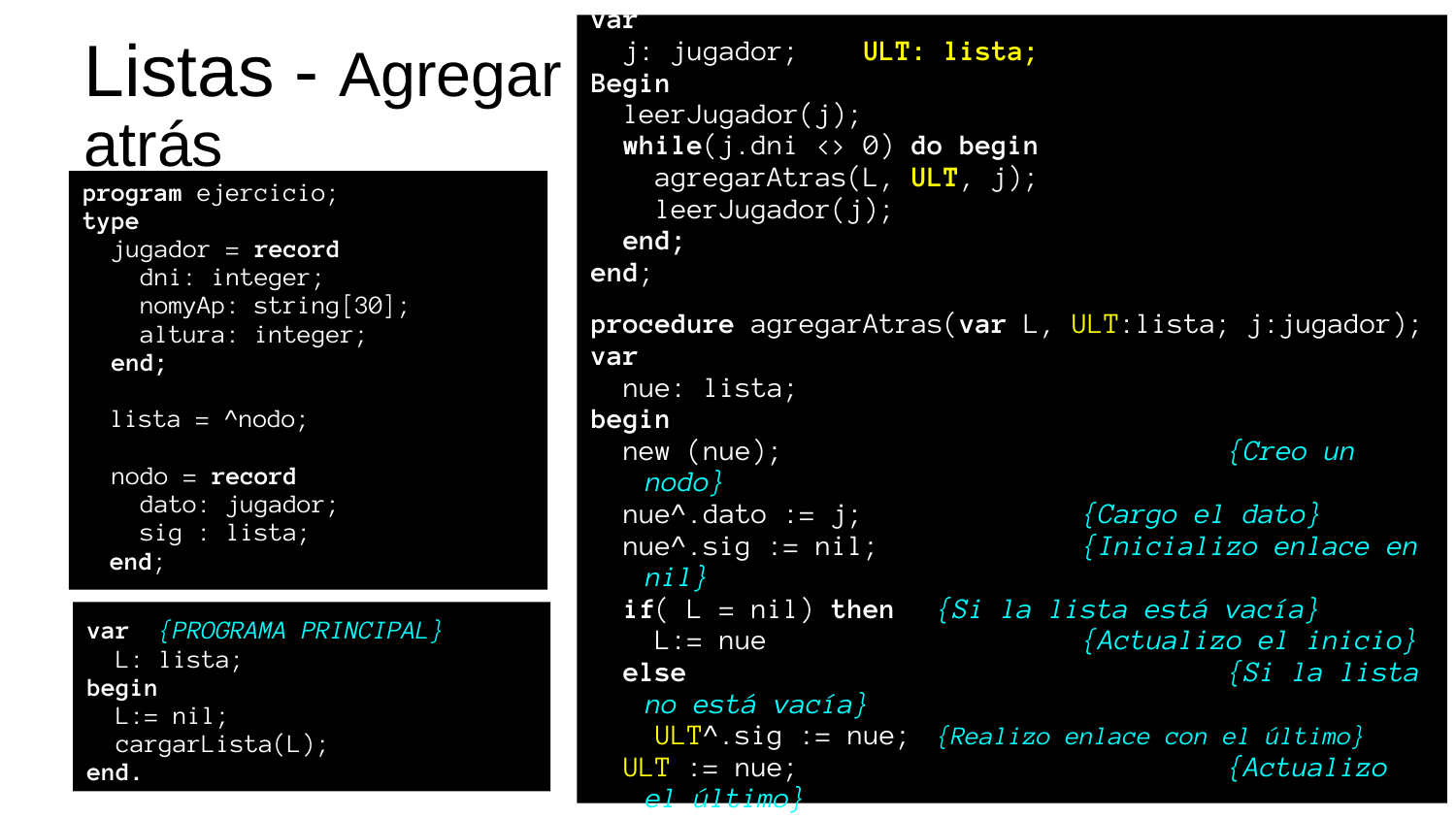

procedure cargarLista(var L:lista);
var
  j: jugador;    ULT: lista;
Begin
  leerJugador(j);
  while(j.dni <> 0) do begin
    agregarAtras(L, ULT, j);
    leerJugador(j);
  end;
end;
procedure agregarAtras(var L, ULT:lista; j:jugador);
var
  nue: lista;
begin
  new (nue); 			{Creo un nodo}
  nue^.dato := j; 		{Cargo el dato}
  nue^.sig := nil;		{Inicializo enlace en nil}
  if( L = nil) then 	{Si la lista está vacía}
    L:= nue			{Actualizo el inicio}
  else				{Si la lista no está vacía}
    ULT^.sig := nue; 	{Realizo enlace con el último}
  ULT := nue;			{Actualizo el último}
end;
Listas - Agregar atrás
program ejercicio;
type
  jugador = record
    dni: integer;
    nomyAp: string[30];
    altura: integer;
  end;

	lista = ^nodo;

  nodo = record
    dato: jugador;
    sig : lista;
	end;

var  {PROGRAMA PRINCIPAL}
  L: lista;
begin
  L:= nil;
  cargarLista(L);
end.